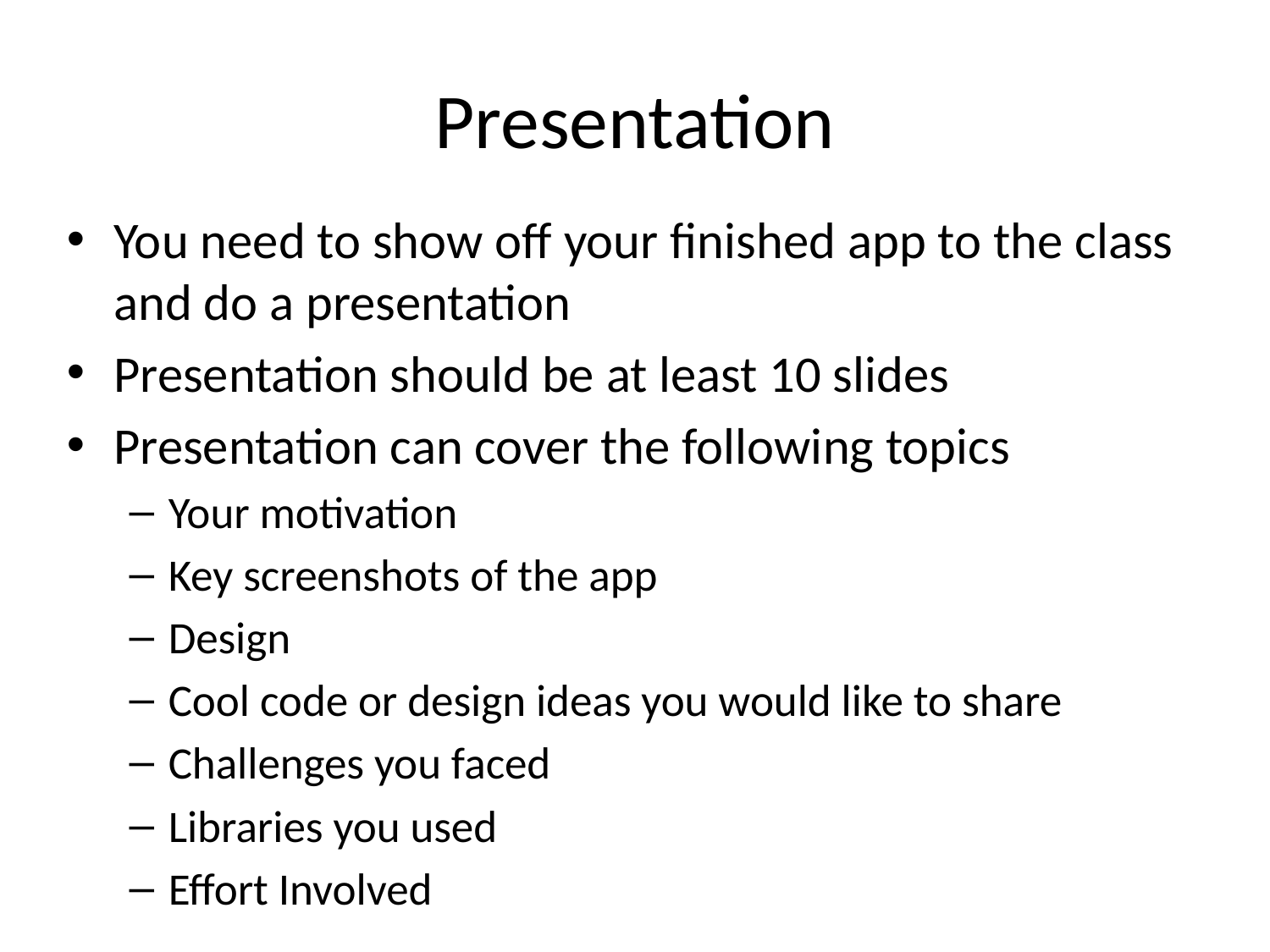

# Presentation
You need to show off your finished app to the class and do a presentation
Presentation should be at least 10 slides
Presentation can cover the following topics
Your motivation
Key screenshots of the app
Design
Cool code or design ideas you would like to share
Challenges you faced
Libraries you used
Effort Involved